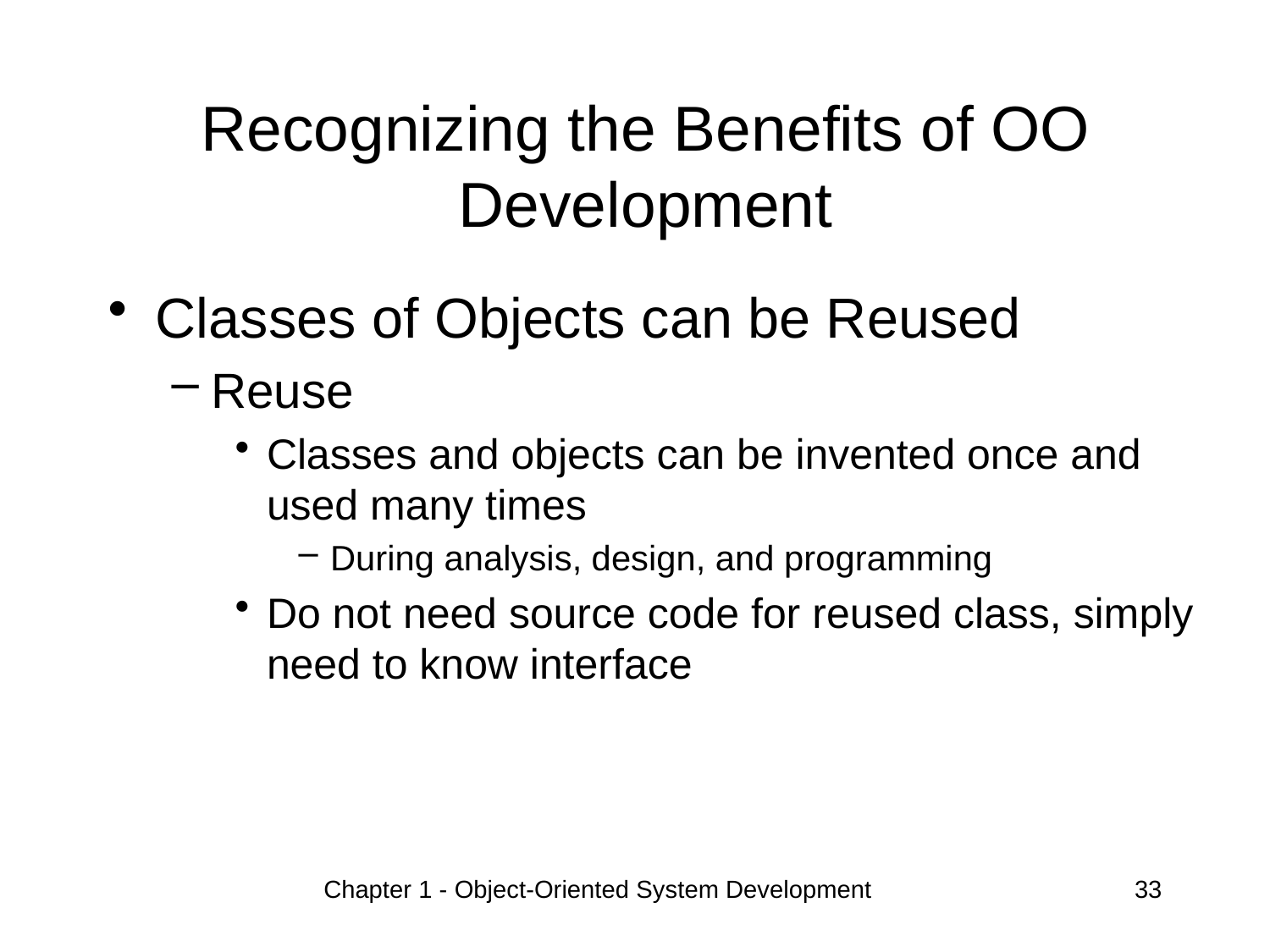

# Recognizing the Benefits of OO Development
Classes of Objects can be Reused
Reuse
Classes and objects can be invented once and used many times
During analysis, design, and programming
Do not need source code for reused class, simply need to know interface
Chapter 1 - Object-Oriented System Development
33